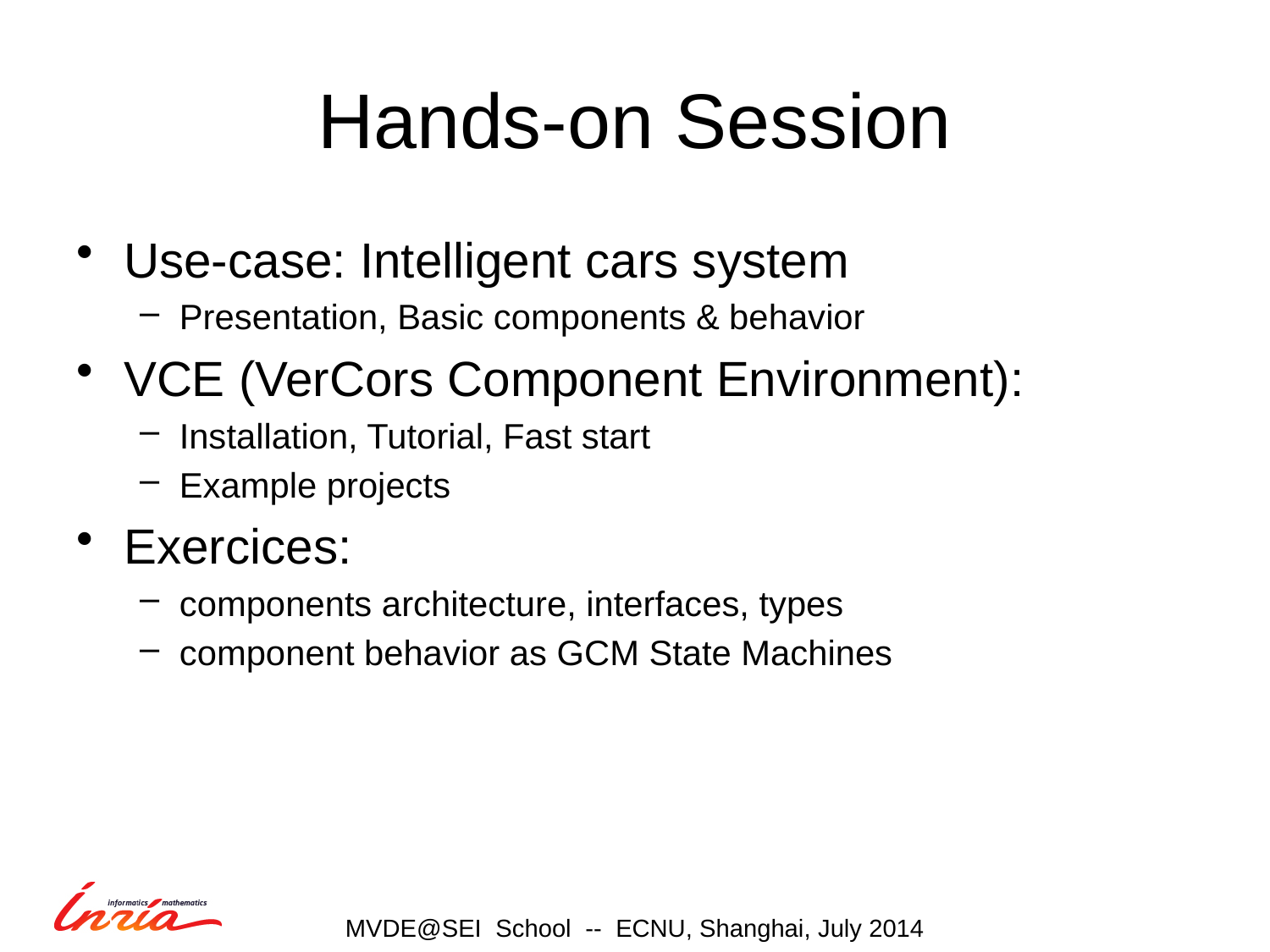

# Hands-on Session
Use-case: Intelligent cars system
Presentation, Basic components & behavior
VCE (VerCors Component Environment):
Installation, Tutorial, Fast start
Example projects
Exercices:
components architecture, interfaces, types
component behavior as GCM State Machines
MVDE@SEI  School  --  ECNU, Shanghai, July 2014